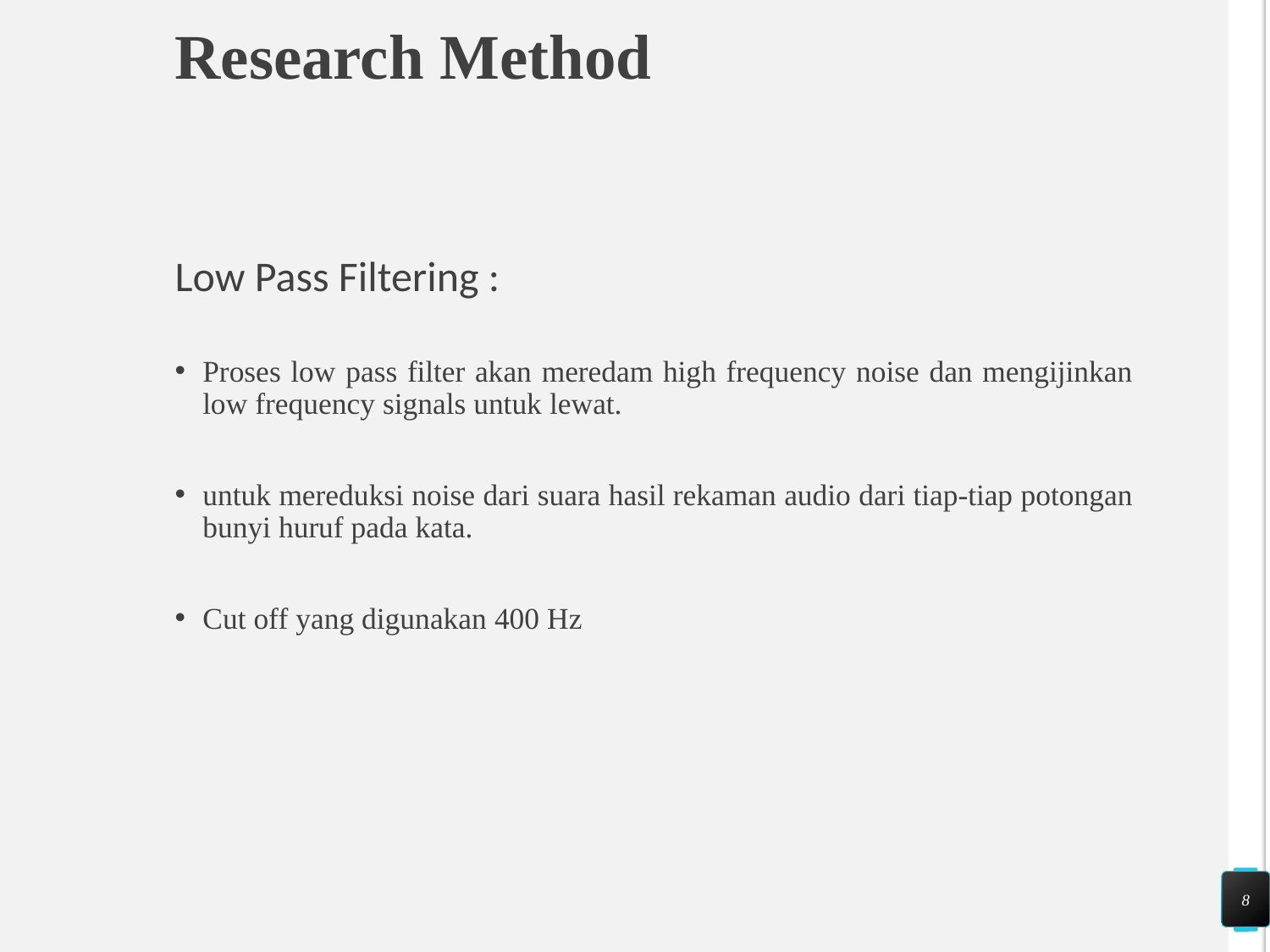

# Research Method

Low Pass Filtering :
Proses low pass filter akan meredam high frequency noise dan mengijinkan low frequency signals untuk lewat.

untuk mereduksi noise dari suara hasil rekaman audio dari tiap-tiap potongan bunyi huruf pada kata.

Cut off yang digunakan 400 Hz
8